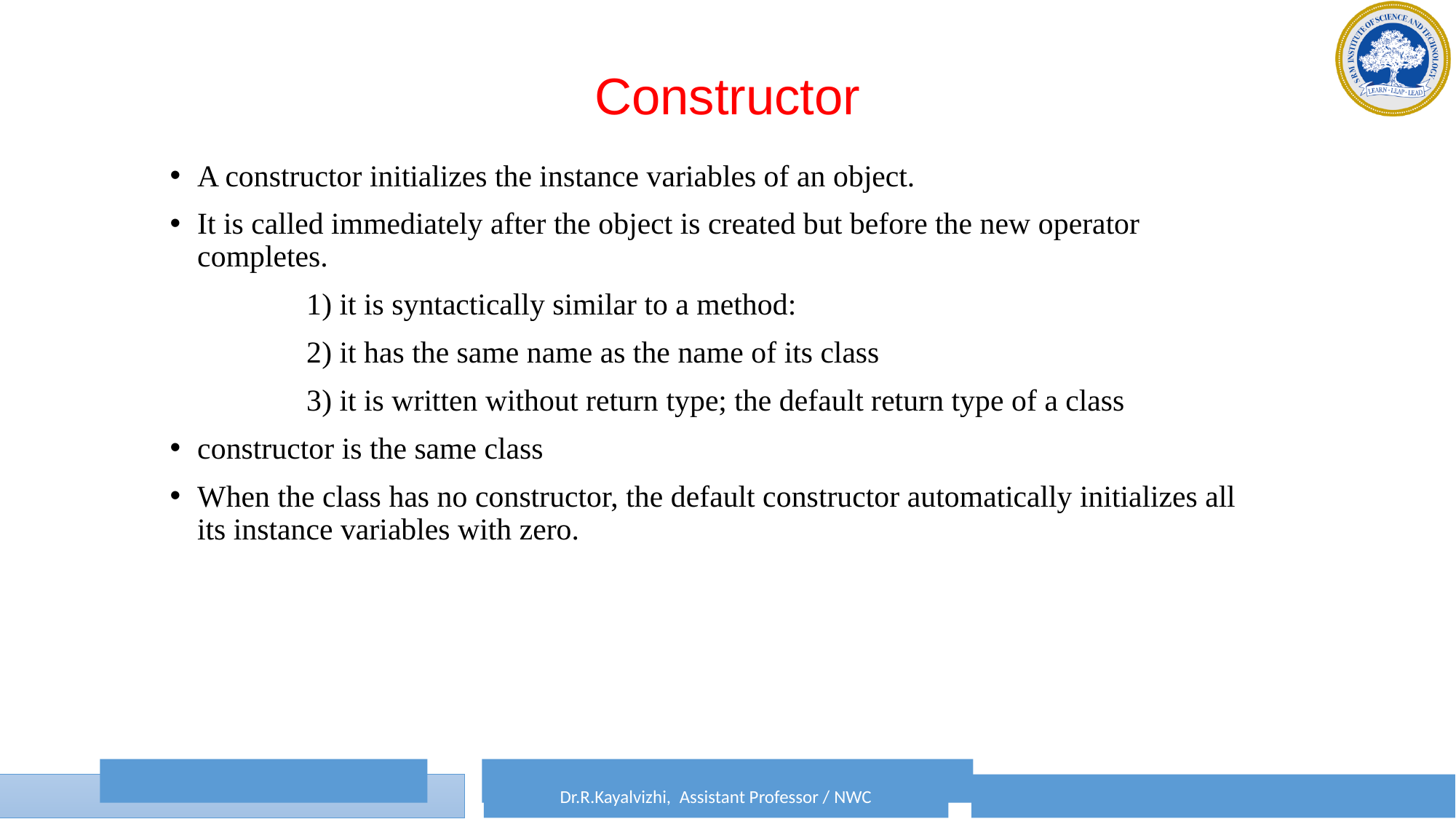

# Constructor
A constructor initializes the instance variables of an object.
It is called immediately after the object is created but before the new operator completes.
		1) it is syntactically similar to a method:
		2) it has the same name as the name of its class
		3) it is written without return type; the default return type of a class
constructor is the same class
When the class has no constructor, the default constructor automatically initializes all its instance variables with zero.

Dr.P.Rama,  Assistant Professor / SRM CTECH
Dr.R.Kayalvizhi,  Assistant Professor / NWC

17